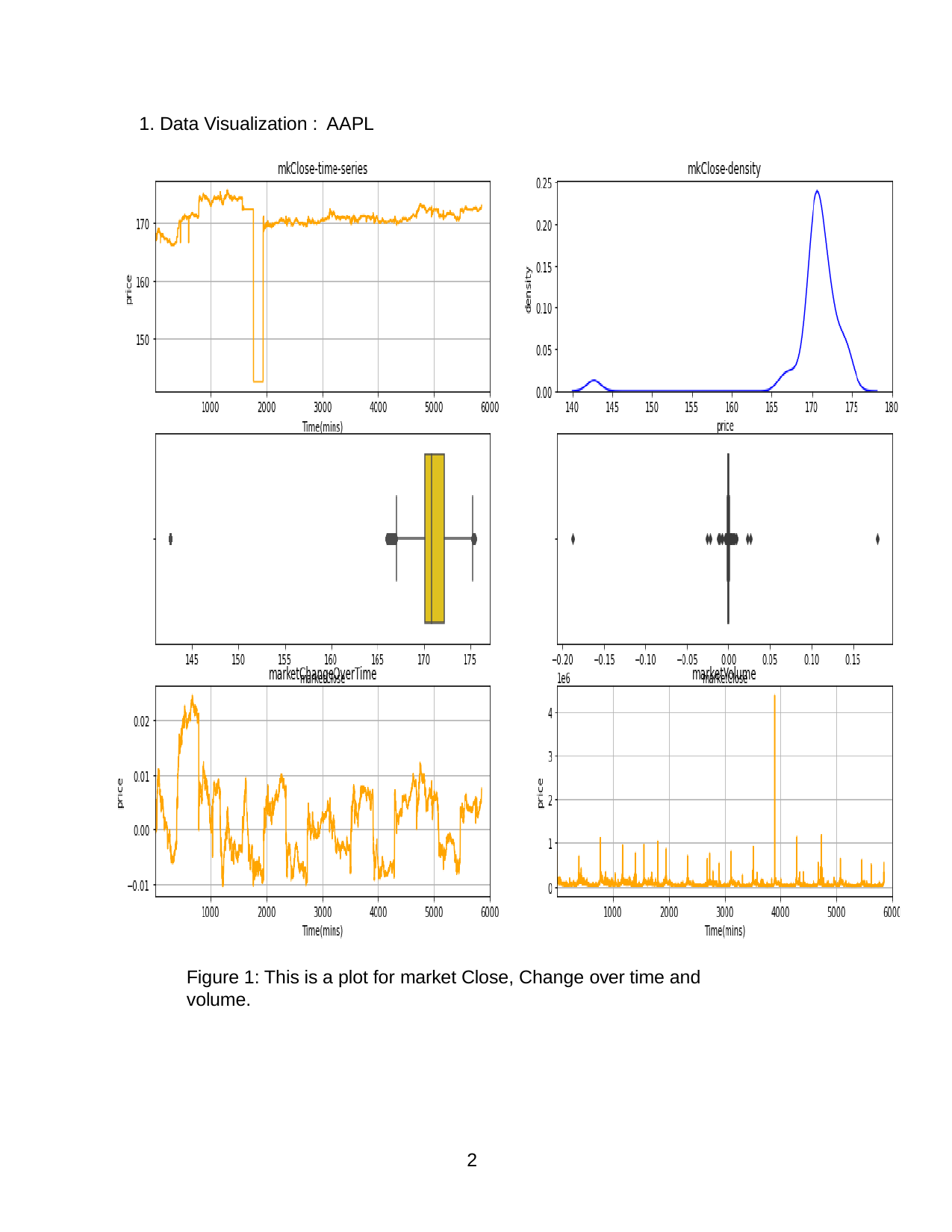

1. Data Visualization : AAPL

Figure 1: This is a plot for market Close, Change over time and volume.
2